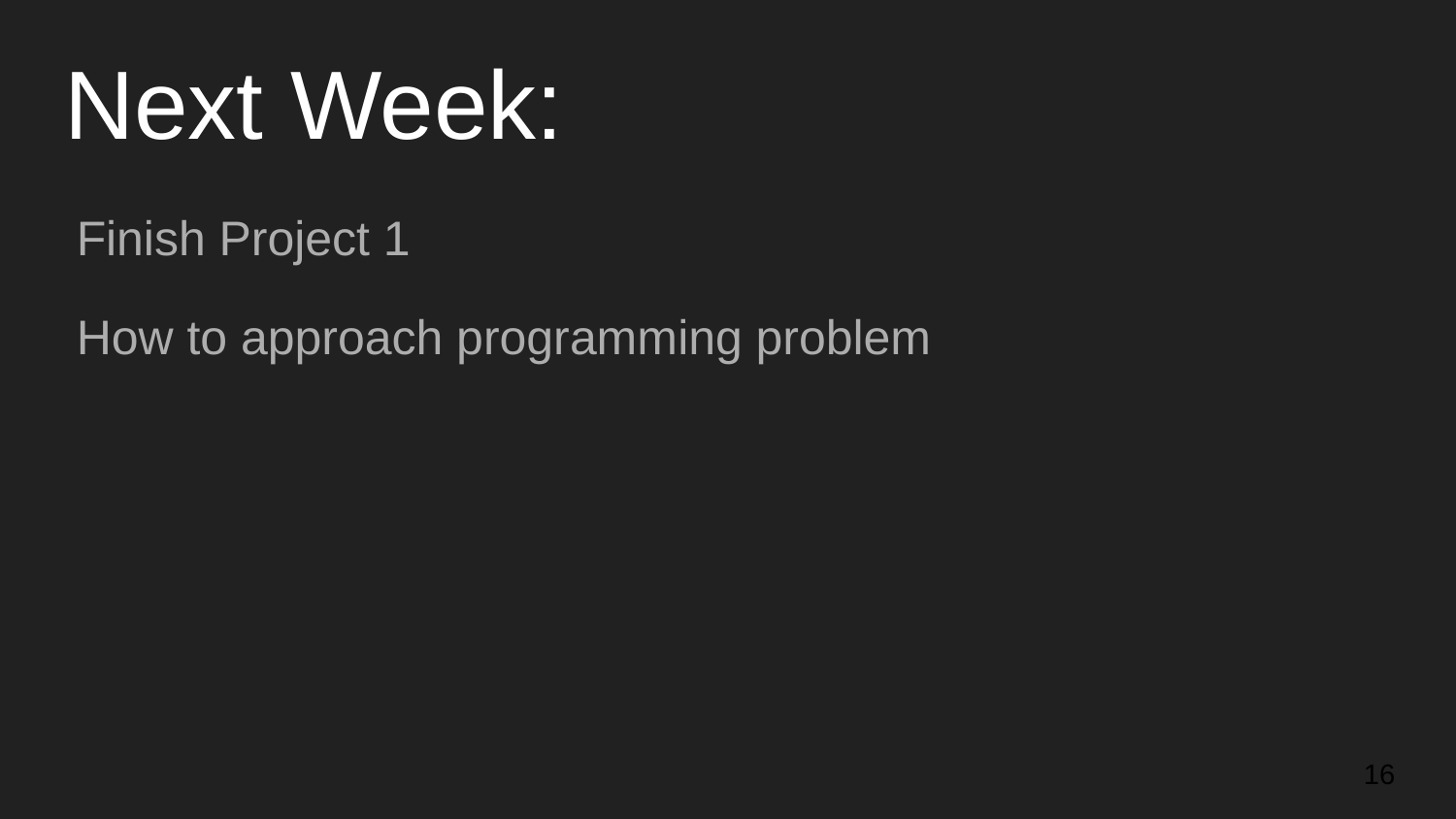

# Next Week:
Finish Project 1
How to approach programming problem
16